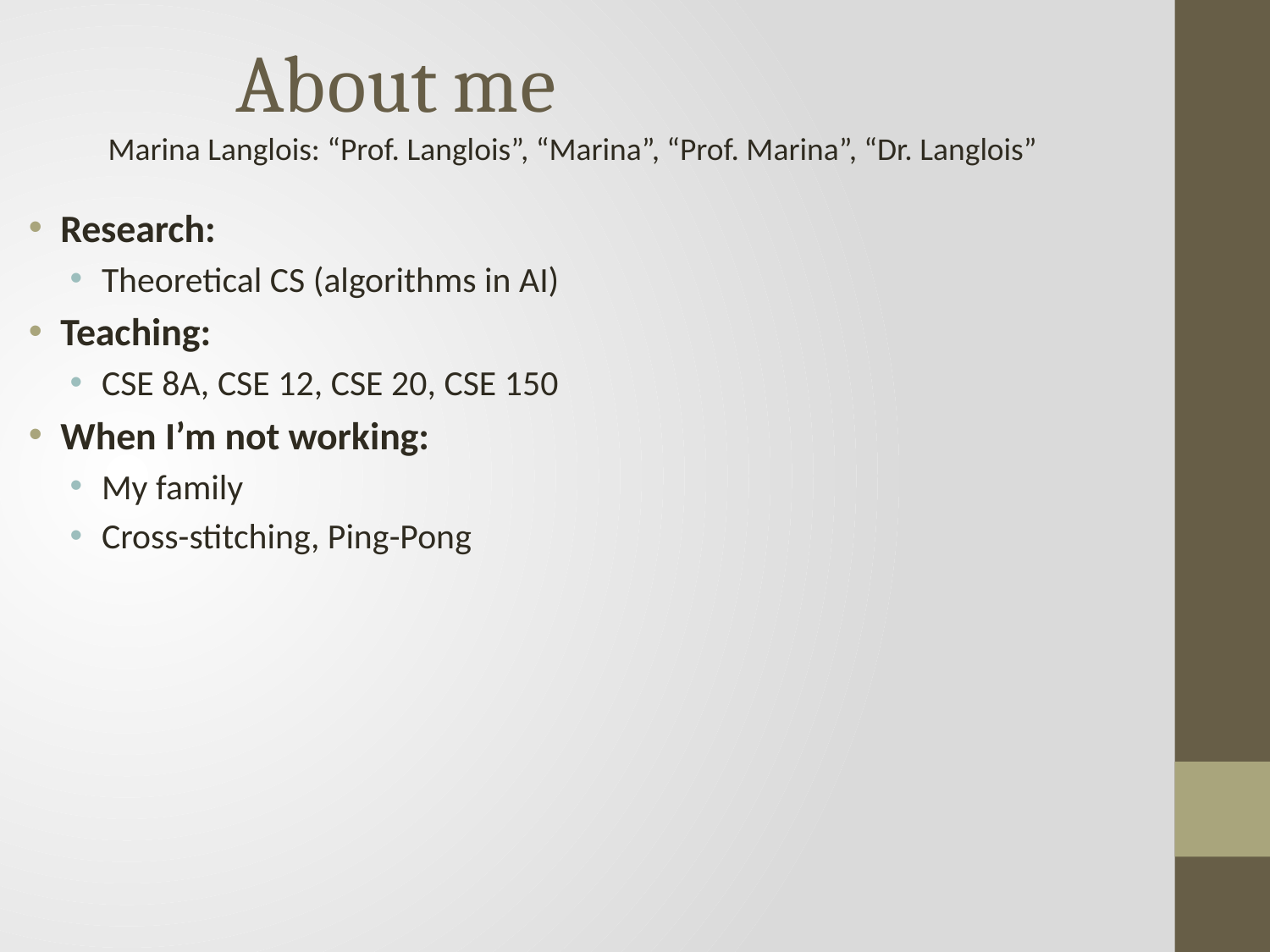

# About me
Marina Langlois: “Prof. Langlois”, “Marina”, “Prof. Marina”, “Dr. Langlois”
Research:
Theoretical CS (algorithms in AI)
Teaching:
CSE 8A, CSE 12, CSE 20, CSE 150
When I’m not working:
My family
Cross-stitching, Ping-Pong